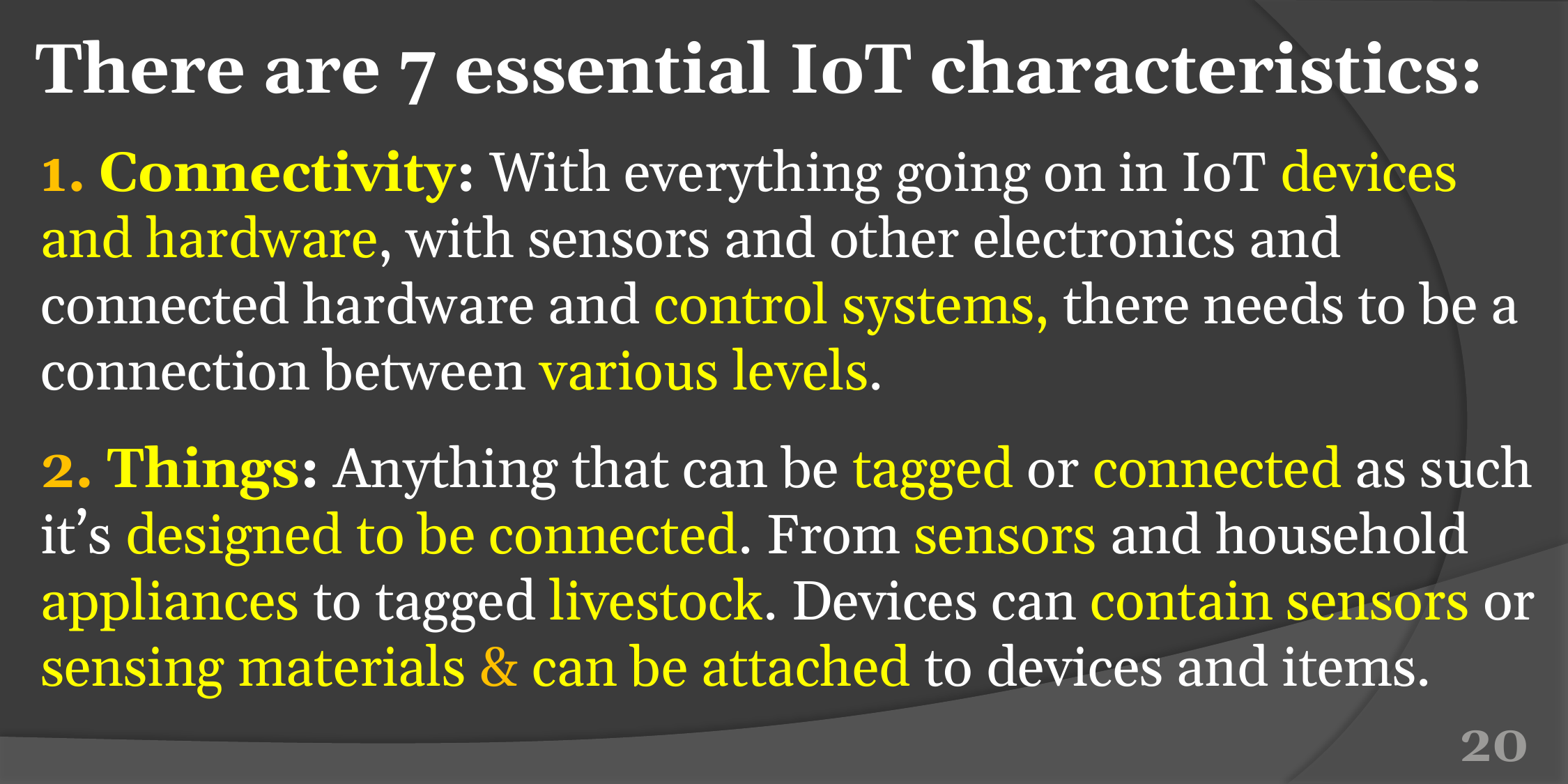

# There are 7 essential IoT characteristics:
1. Connectivity: With everything going on in IoT devices and hardware, with sensors and other electronics and connected hardware and control systems, there needs to be a connection between various levels.

2. Things: Anything that can be tagged or connected as such it’s designed to be connected. From sensors and household appliances to tagged livestock. Devices can contain sensors or sensing materials & can be attached to devices and items.

20